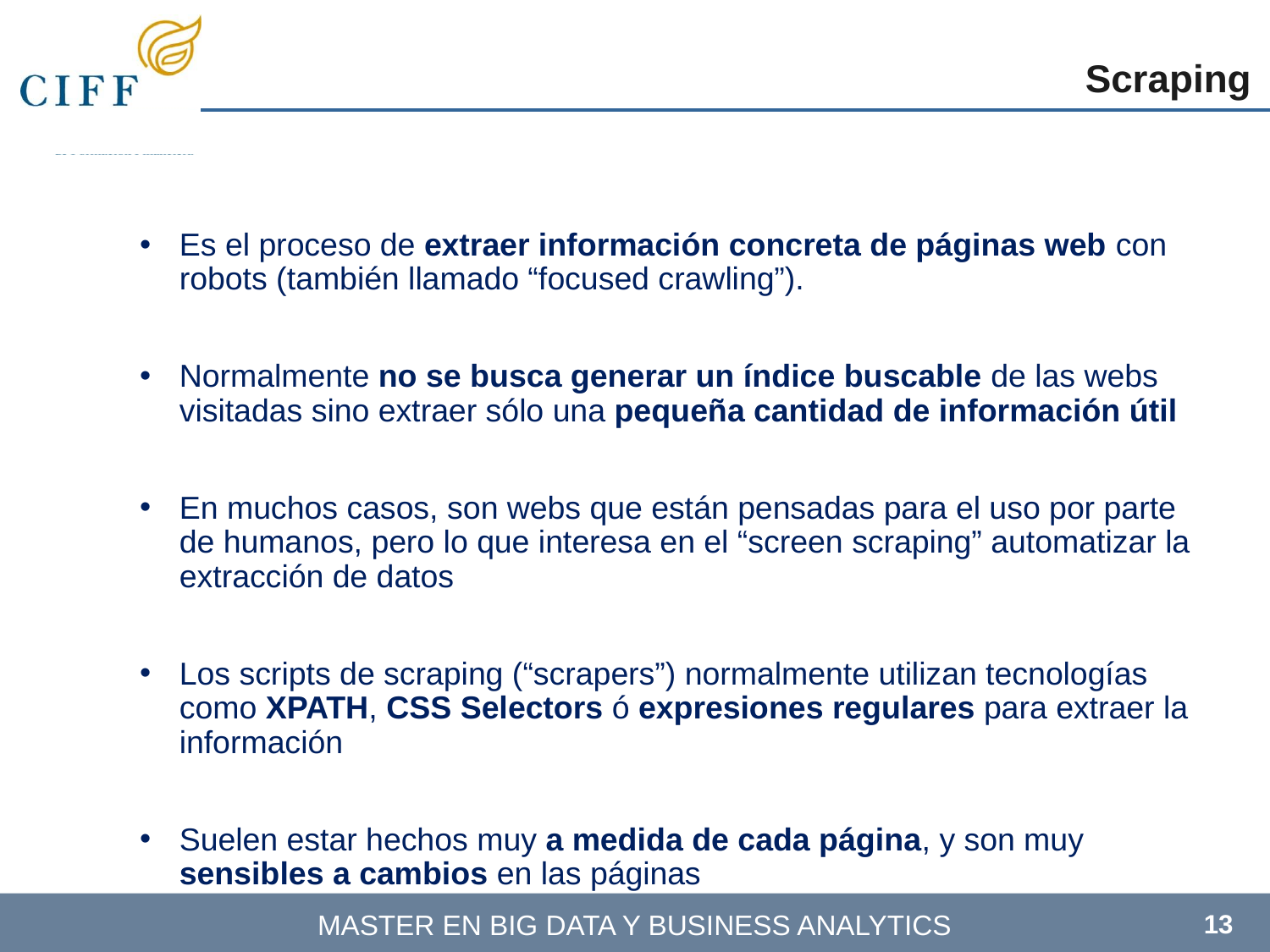

Scraping
Es el proceso de extraer información concreta de páginas web con robots (también llamado “focused crawling”).

Normalmente no se busca generar un índice buscable de las webs visitadas sino extraer sólo una pequeña cantidad de información útil

En muchos casos, son webs que están pensadas para el uso por parte de humanos, pero lo que interesa en el “screen scraping” automatizar la extracción de datos

Los scripts de scraping (“scrapers”) normalmente utilizan tecnologías como XPATH, CSS Selectors ó expresiones regulares para extraer la información

Suelen estar hechos muy a medida de cada página, y son muy sensibles a cambios en las páginas
13